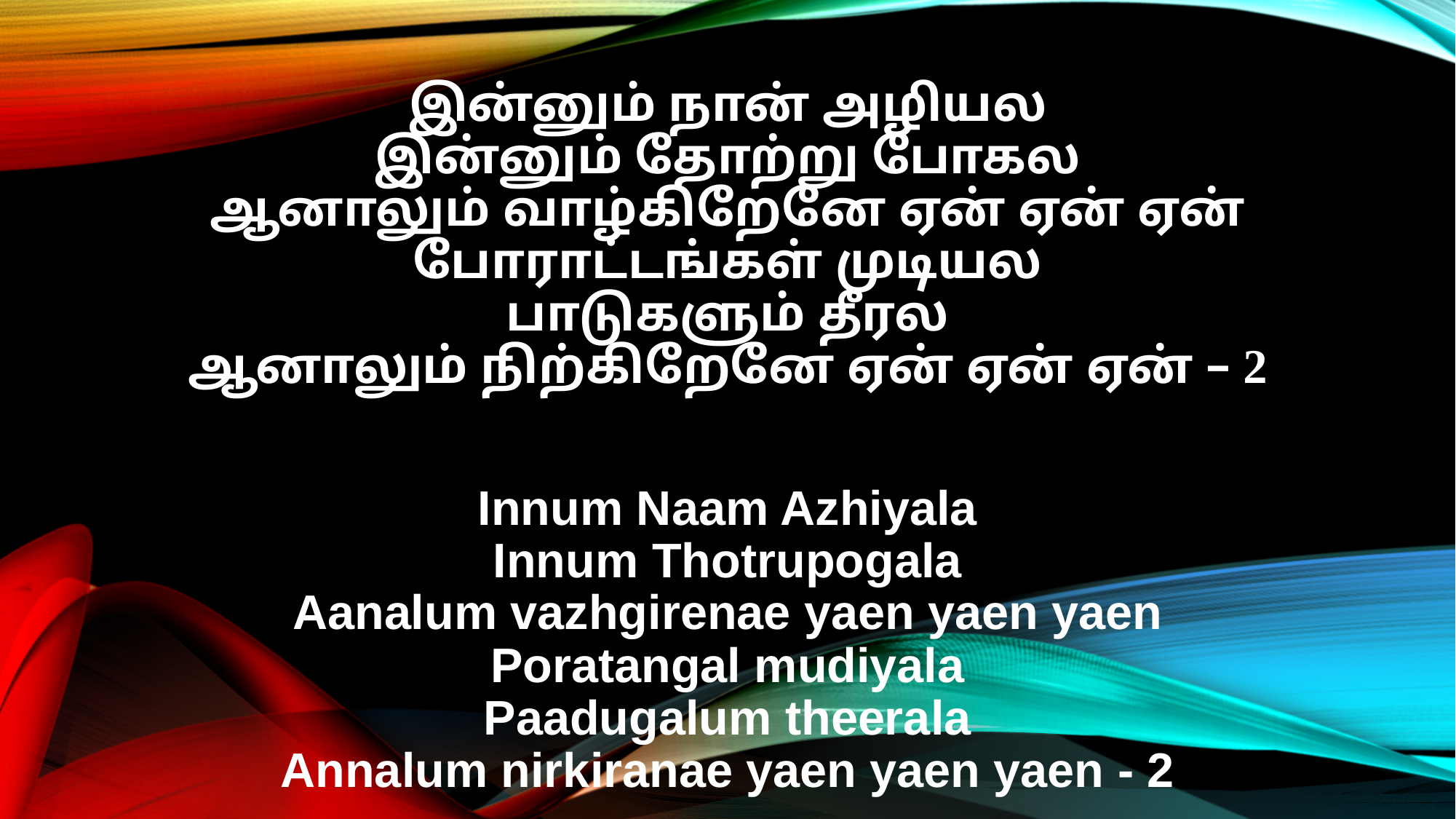

இன்னும் நான் அழியல
இன்னும் தோற்று போகல
ஆனாலும் வாழ்கிறேனே ஏன் ஏன் ஏன்
போராட்டங்கள் முடியல
பாடுகளும் தீரல
ஆனாலும் நிற்கிறேனே ஏன் ஏன் ஏன் – 2

Innum Naam Azhiyala
Innum Thotrupogala
Aanalum vazhgirenae yaen yaen yaen
Poratangal mudiyala
Paadugalum theerala
Annalum nirkiranae yaen yaen yaen - 2